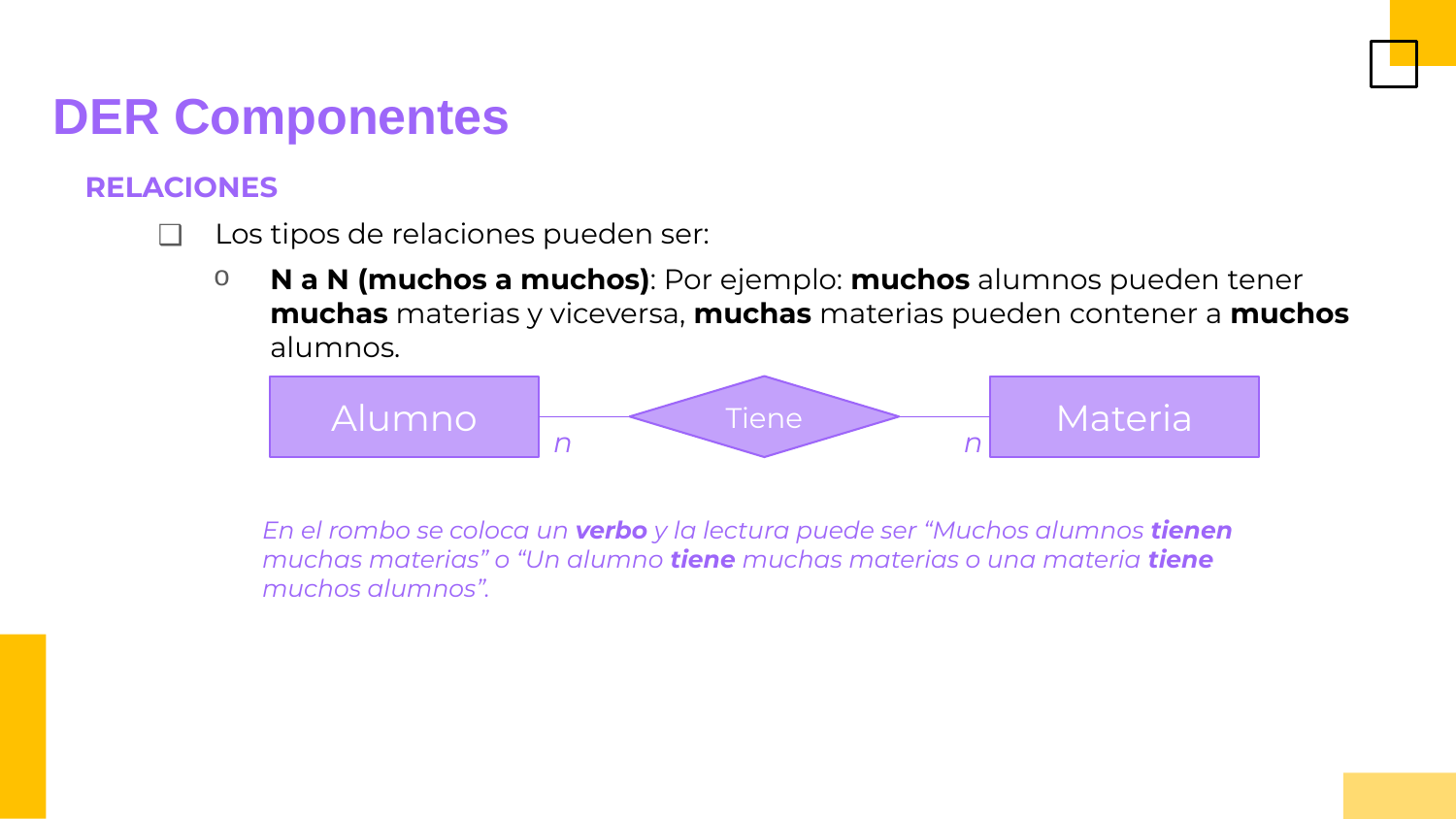

DER Componentes
RELACIONES
Los tipos de relaciones pueden ser:
N a N (muchos a muchos): Por ejemplo: muchos alumnos pueden tener muchas materias y viceversa, muchas materias pueden contener a muchos alumnos.
Tiene
Materia
Alumno
n
n
En el rombo se coloca un verbo y la lectura puede ser “Muchos alumnos tienen muchas materias” o “Un alumno tiene muchas materias o una materia tiene muchos alumnos”.